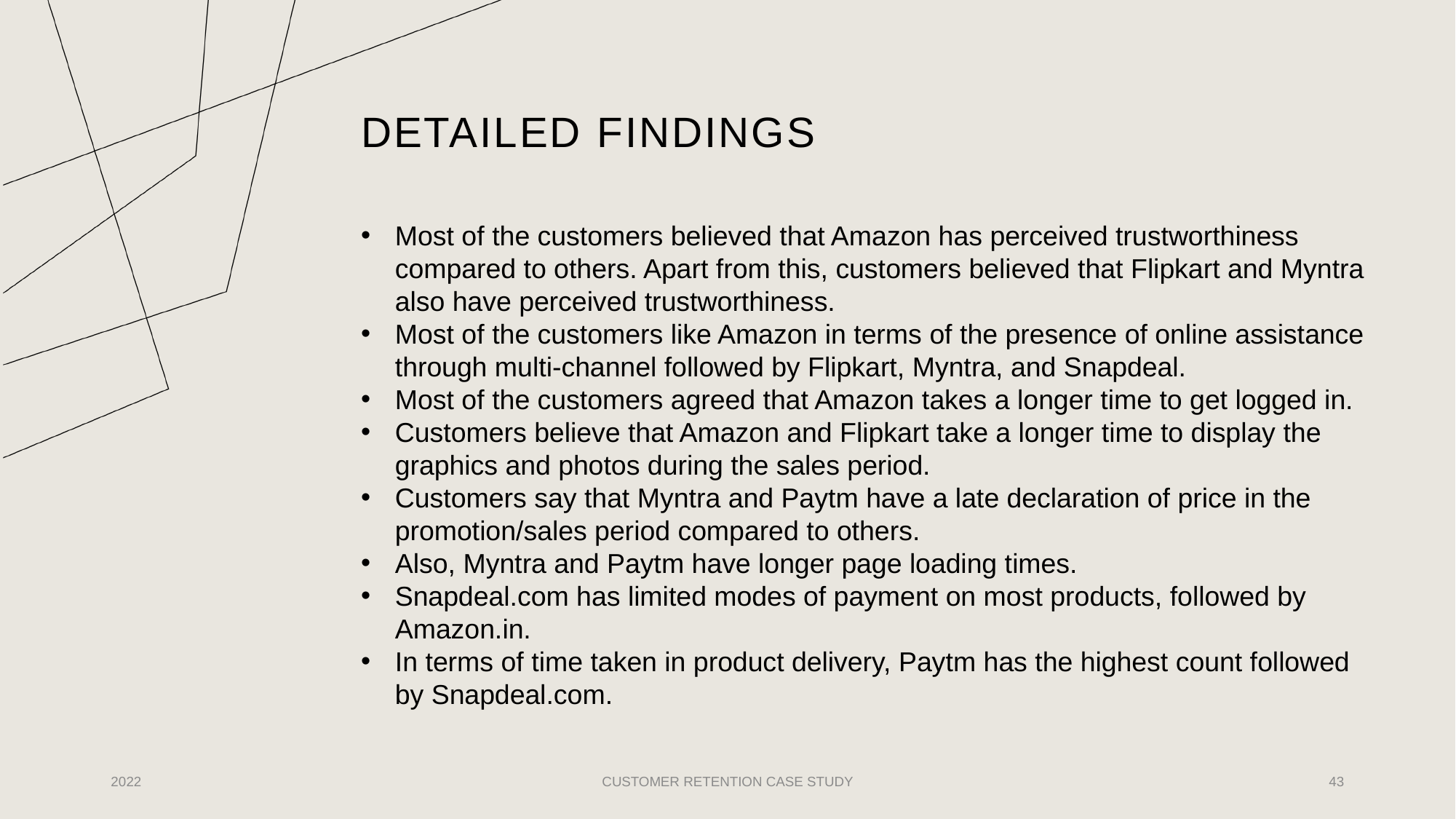

# Detailed findings
Most of the customers believed that Amazon has perceived trustworthiness compared to others. Apart from this, customers believed that Flipkart and Myntra also have perceived trustworthiness.
Most of the customers like Amazon in terms of the presence of online assistance through multi-channel followed by Flipkart, Myntra, and Snapdeal.
Most of the customers agreed that Amazon takes a longer time to get logged in.
Customers believe that Amazon and Flipkart take a longer time to display the graphics and photos during the sales period.
Customers say that Myntra and Paytm have a late declaration of price in the promotion/sales period compared to others.
Also, Myntra and Paytm have longer page loading times.
Snapdeal.com has limited modes of payment on most products, followed by Amazon.in.
In terms of time taken in product delivery, Paytm has the highest count followed by Snapdeal.com.
2022
CUSTOMER RETENTION CASE STUDY
43